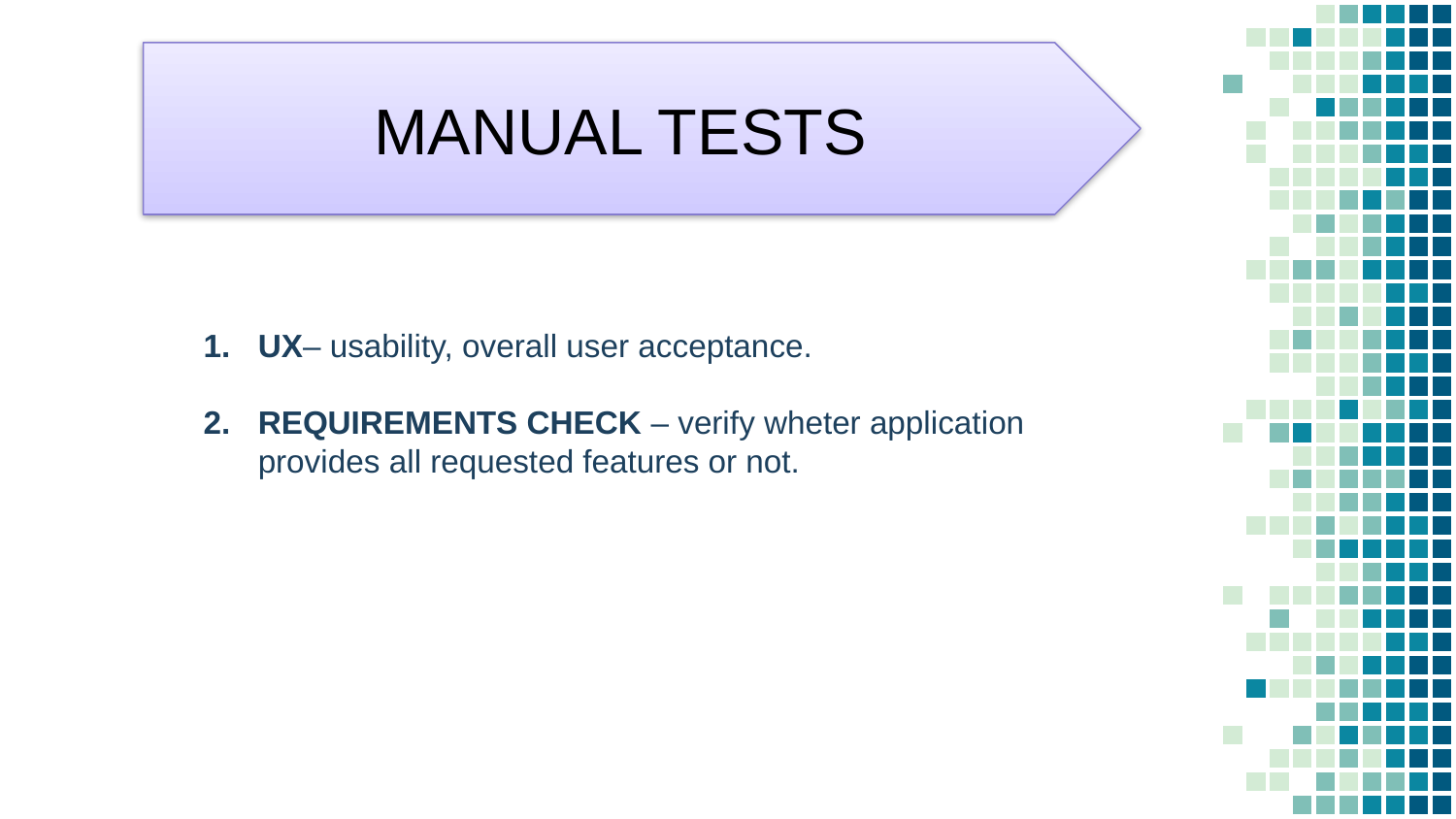

MANUAL TESTS
UX– usability, overall user acceptance.

REQUIREMENTS CHECK – verify wheter application provides all requested features or not.